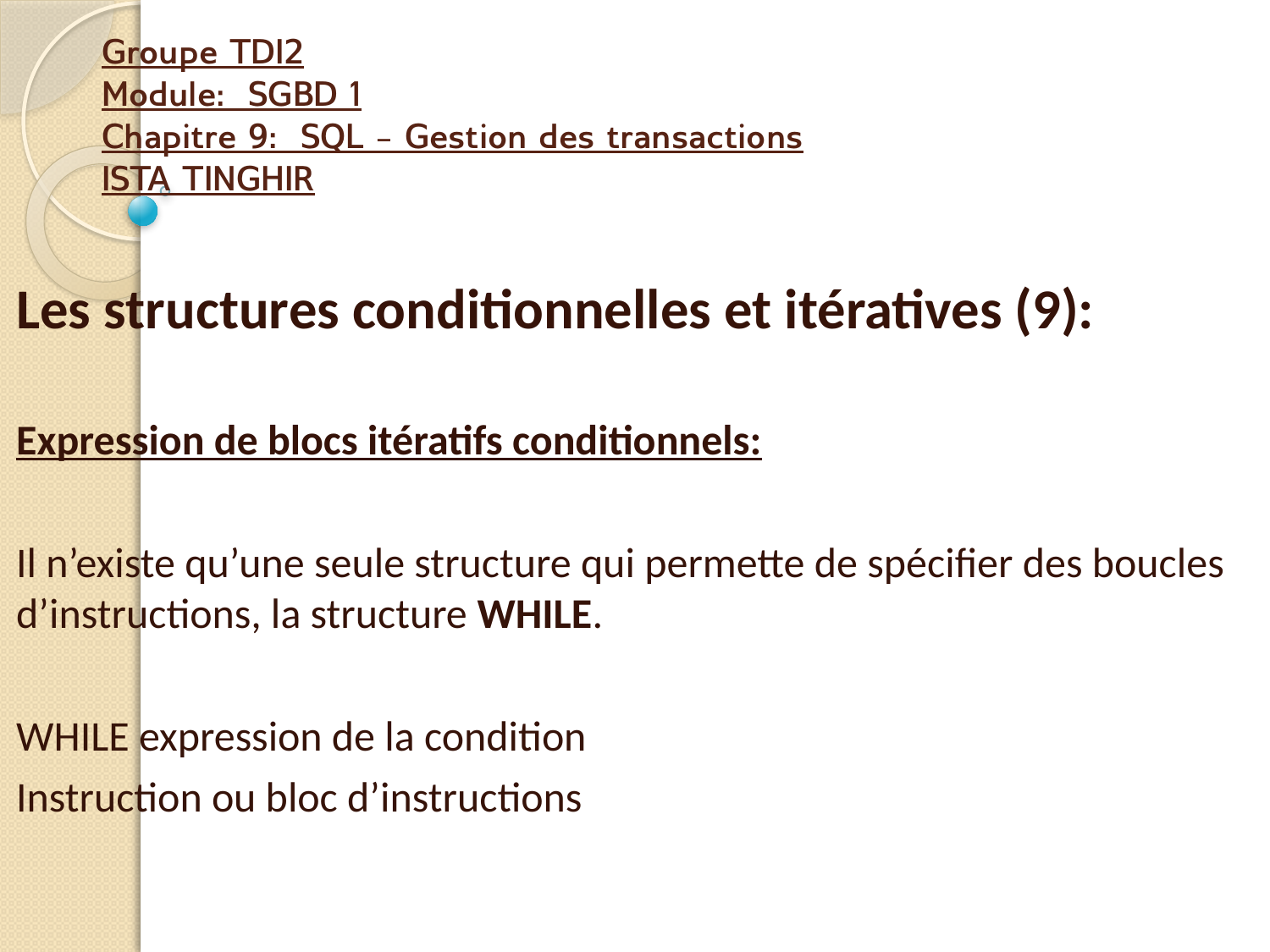

# Groupe TDI2 Module:  SGBD 1 Chapitre 9:  SQL – Gestion des transactions ISTA TINGHIR

Les structures conditionnelles et itératives (9):

Expression de blocs itératifs conditionnels:

Il n’existe qu’une seule structure qui permette de spécifier des boucles d’instructions, la structure WHILE.

WHILE expression de la condition
Instruction ou bloc d’instructions